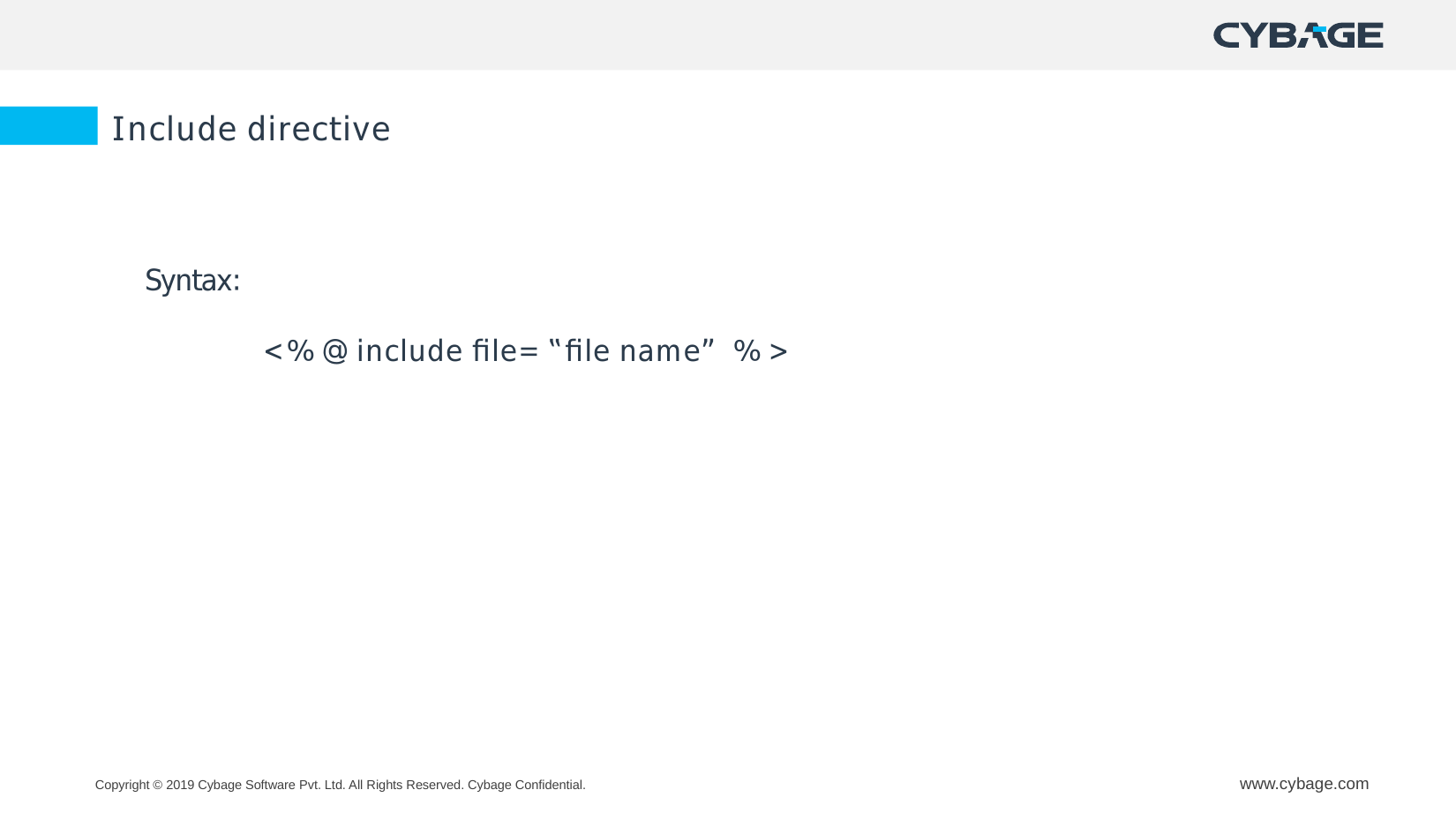

Include directive

Syntax:

             <%@ include file= “file name”  %>